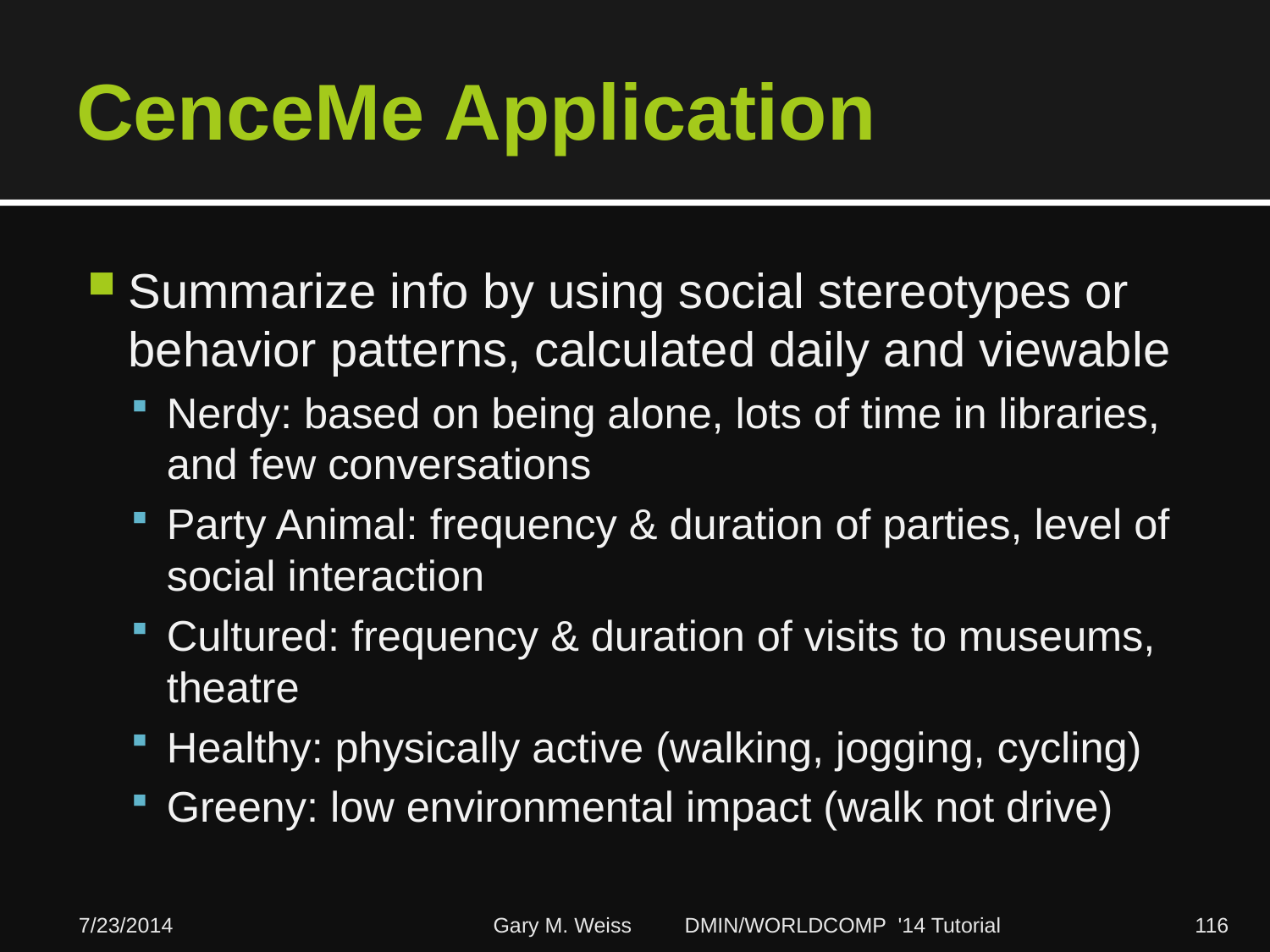

# CenceMe Application
Summarize info by using social stereotypes or behavior patterns, calculated daily and viewable
Nerdy: based on being alone, lots of time in libraries, and few conversations
Party Animal: frequency & duration of parties, level of social interaction
Cultured: frequency & duration of visits to museums, theatre
Healthy: physically active (walking, jogging, cycling)
Greeny: low environmental impact (walk not drive)
7/23/2014
Gary M. Weiss         DMIN/WORLDCOMP  '14 Tutorial
116